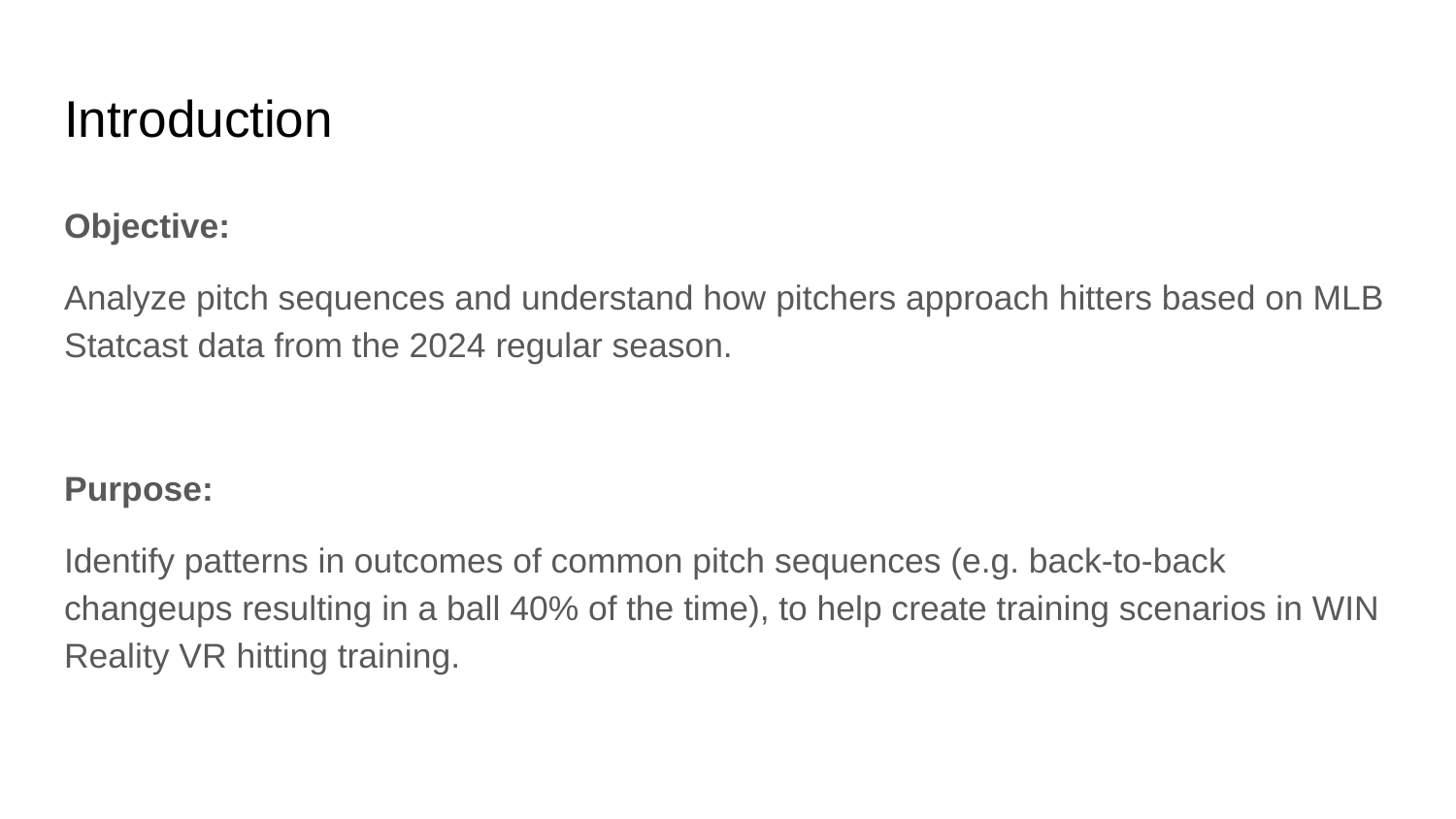

# Introduction
Objective:
Analyze pitch sequences and understand how pitchers approach hitters based on MLB Statcast data from the 2024 regular season.

Purpose:
Identify patterns in outcomes of common pitch sequences (e.g. back-to-back changeups resulting in a ball 40% of the time), to help create training scenarios in WIN Reality VR hitting training.